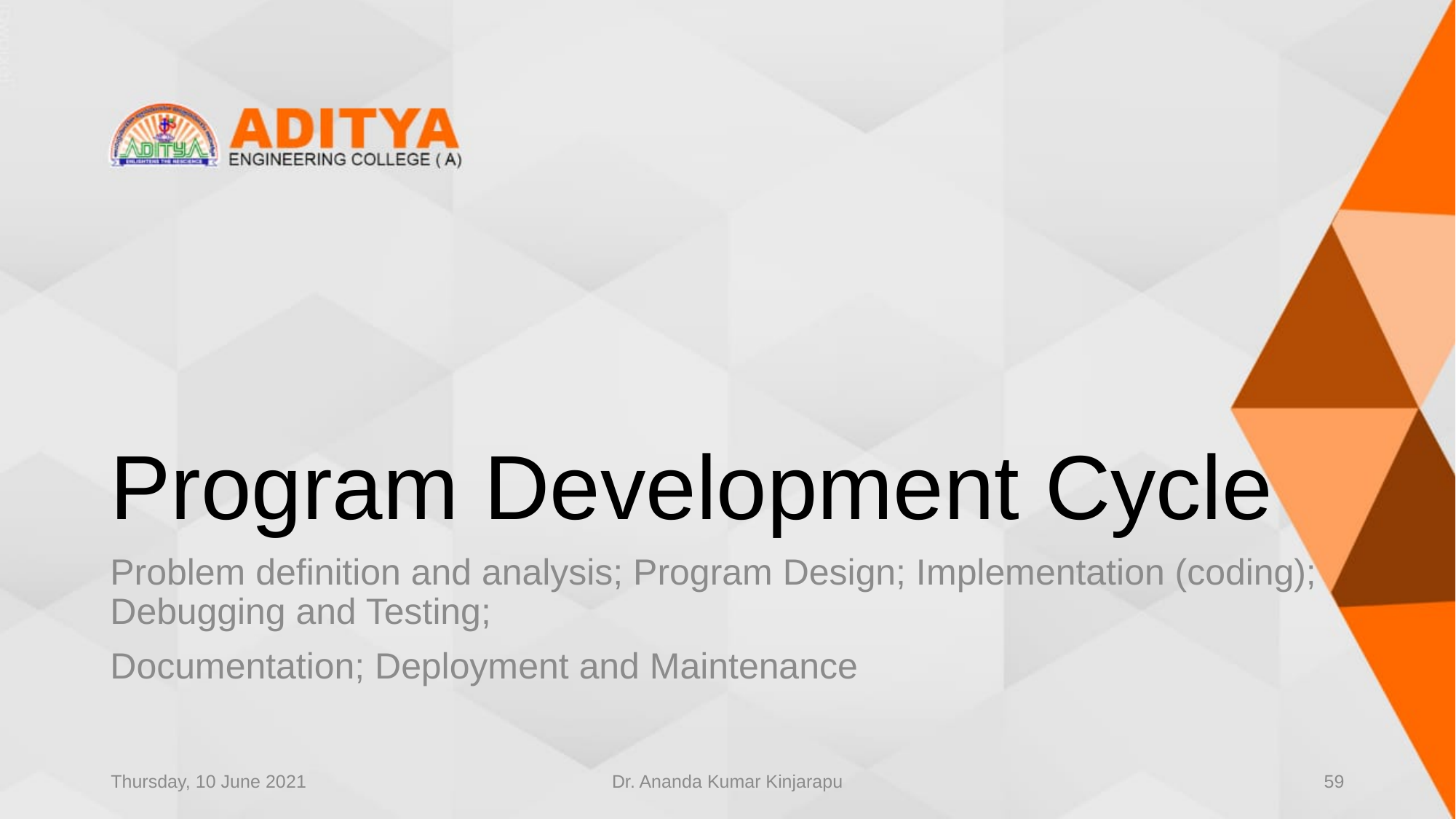

# Program Development Cycle
Problem definition and analysis; Program Design; Implementation (coding); Debugging and Testing;
Documentation; Deployment and Maintenance
Thursday, 10 June 2021
Dr. Ananda Kumar Kinjarapu
59